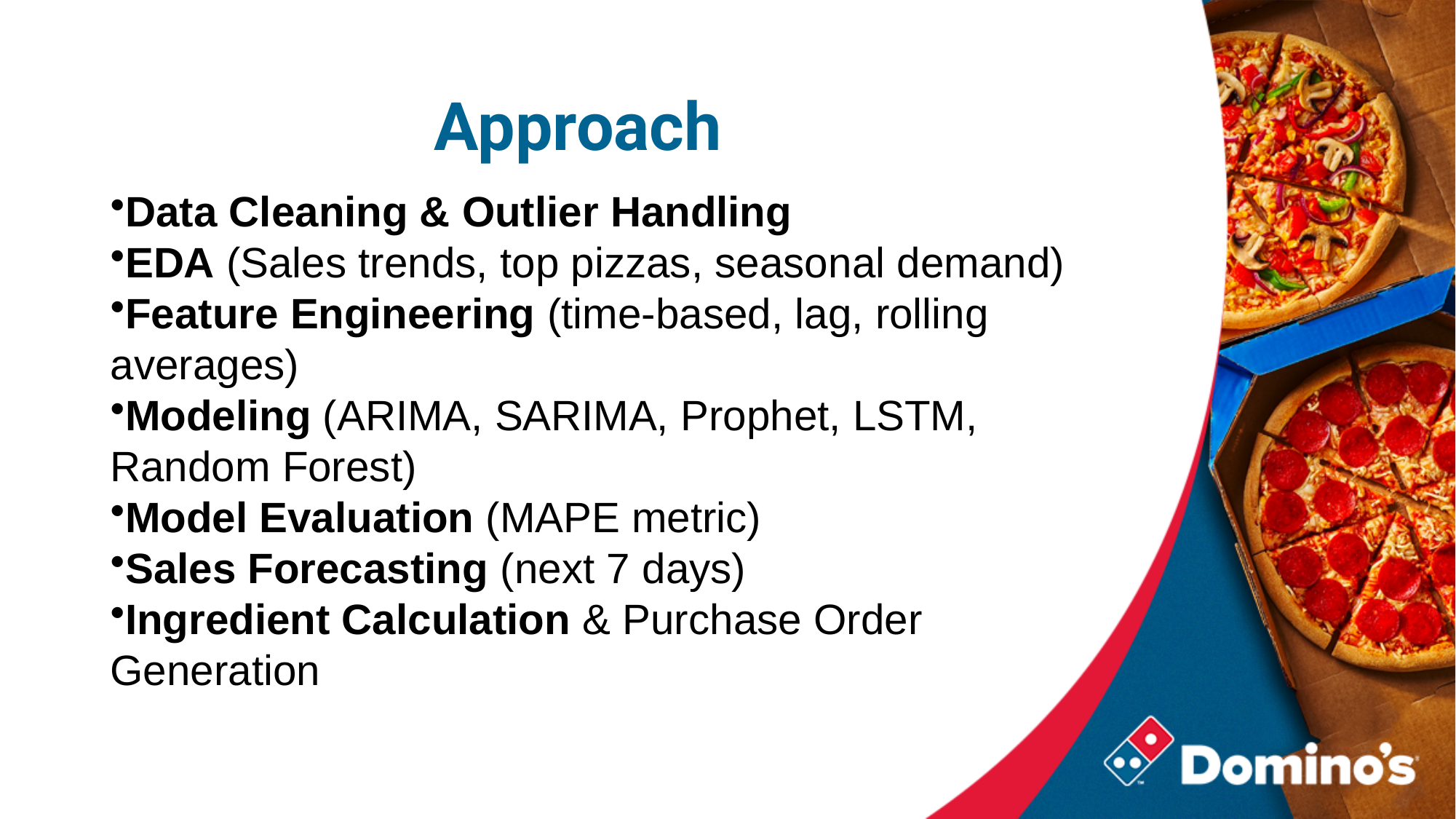

# Approach
Data Cleaning & Outlier Handling
EDA (Sales trends, top pizzas, seasonal demand)
Feature Engineering (time-based, lag, rolling averages)
Modeling (ARIMA, SARIMA, Prophet, LSTM, Random Forest)
Model Evaluation (MAPE metric)
Sales Forecasting (next 7 days)
Ingredient Calculation & Purchase Order Generation